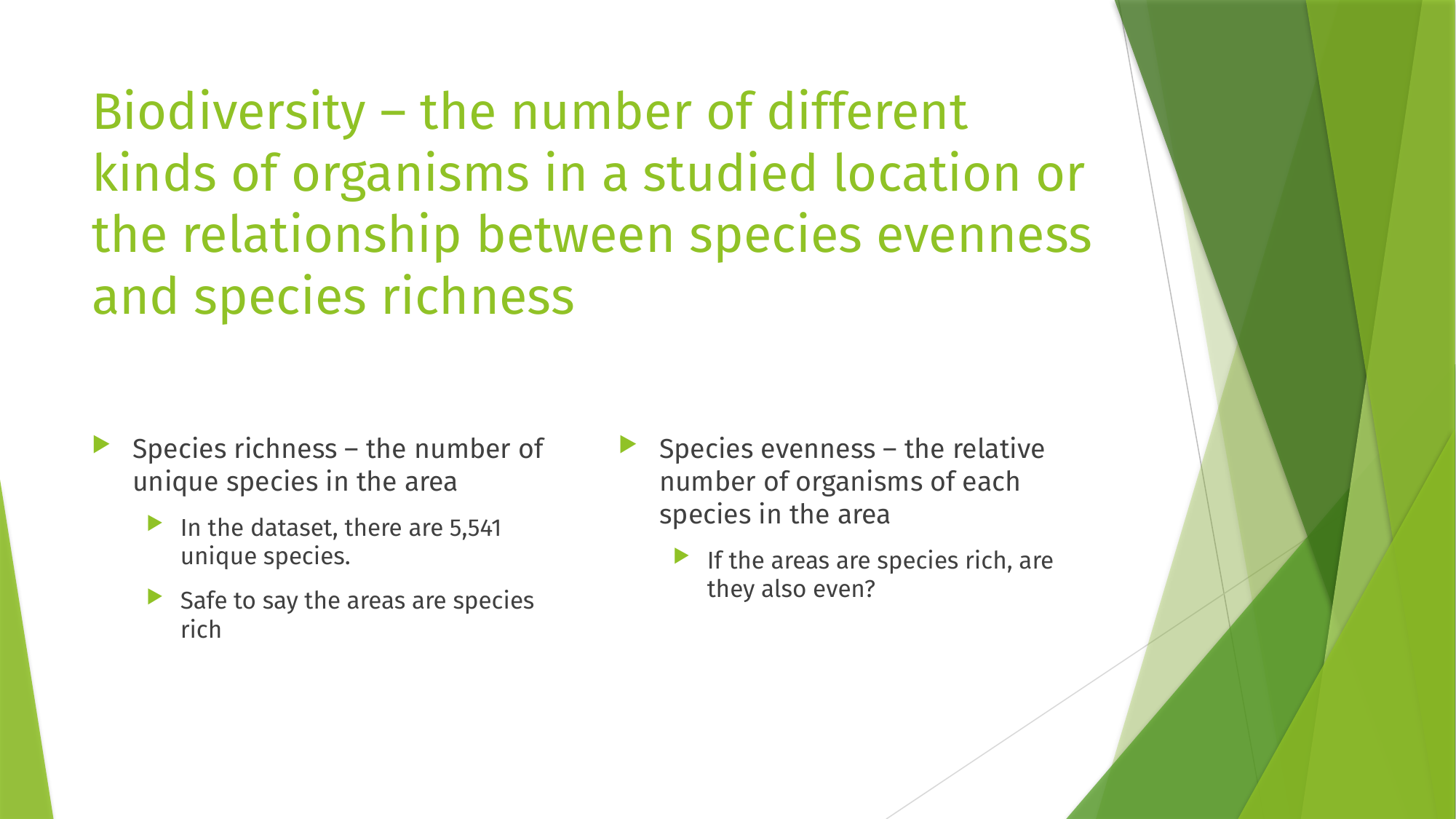

# Biodiversity – the number of different kinds of organisms in a studied location or the relationship between species evenness and species richness
Species evenness – the relative number of organisms of each species in the area
If the areas are species rich, are they also even?
Species richness – the number of unique species in the area
In the dataset, there are 5,541 unique species.
Safe to say the areas are species rich